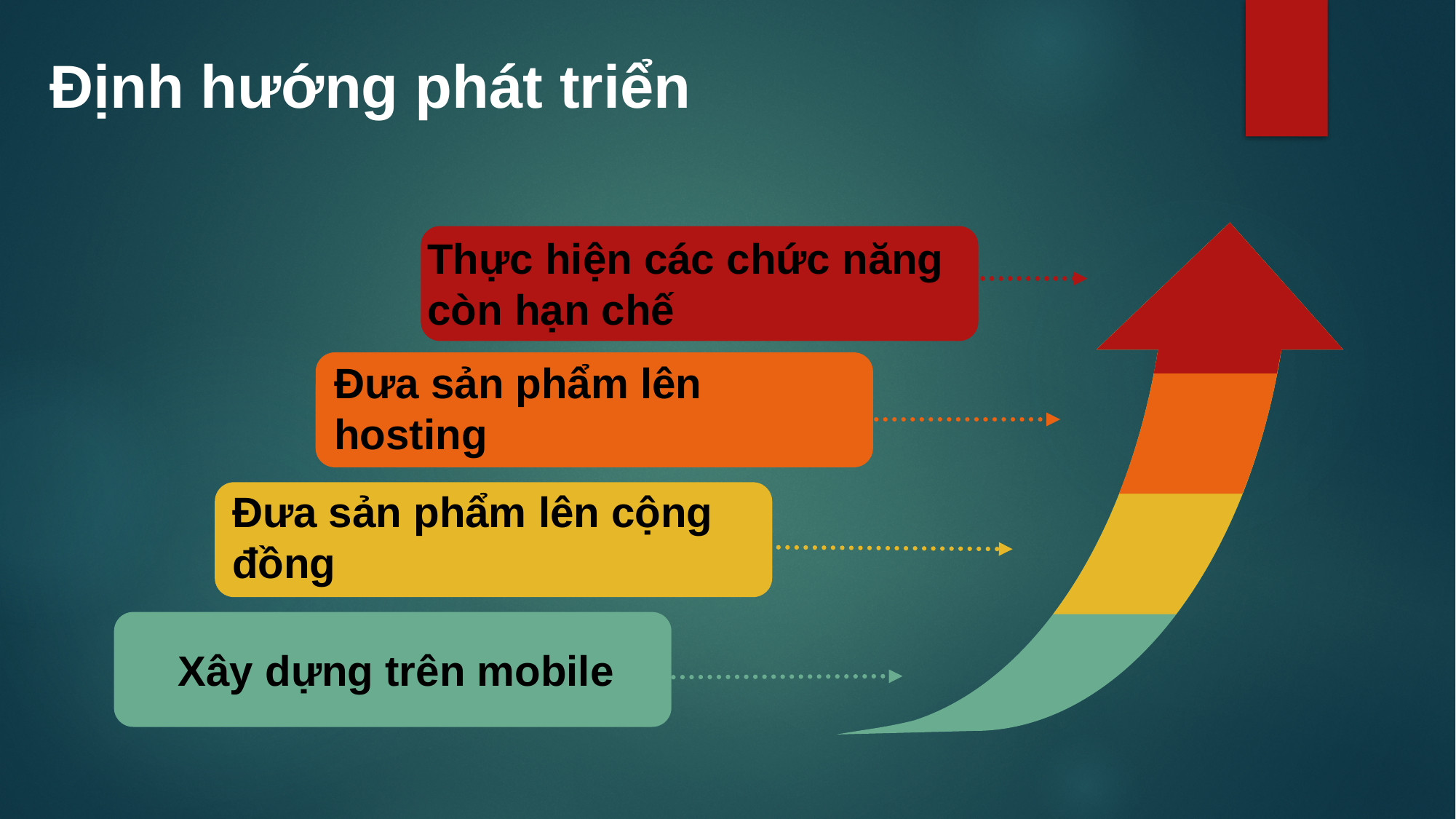

Định hướng phát triển

Thực hiện các chức năng còn hạn chế

Đưa sản phẩm lên hosting

Đưa sản phẩm lên cộng đồng

Xây dựng trên mobile